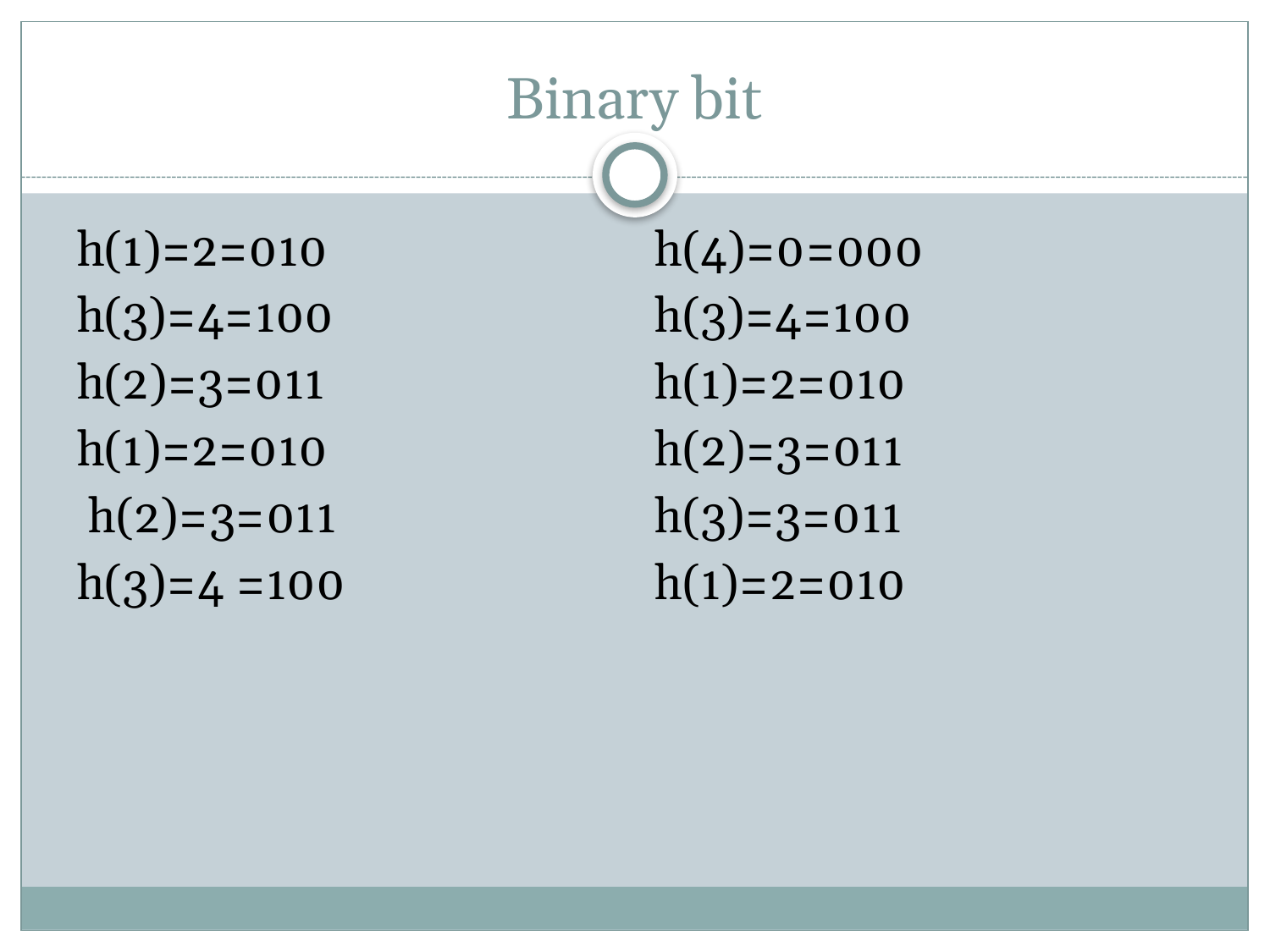

# Binary bit
  h(1)=2=010
  h(3)=4=100
  h(2)=3=011
  h(1)=2=010
   h(2)=3=011
  h(3)=4 =100

  h(4)=0=000
  h(3)=4=100
  h(1)=2=010
  h(2)=3=011
  h(3)=3=011
  h(1)=2=010